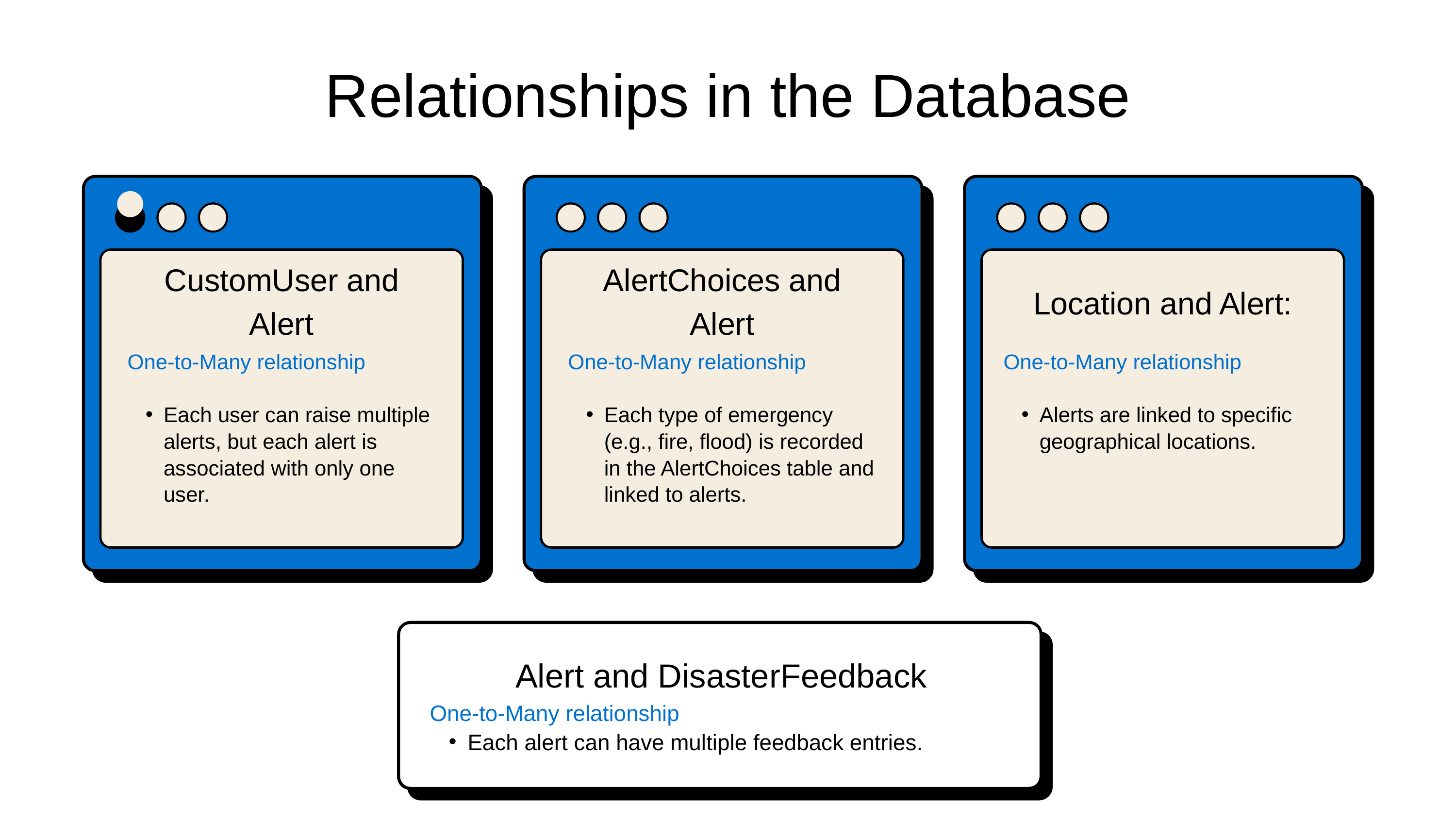

Relationships in the Database

CustomUser and Alert
AlertChoices and Alert
Location and Alert:
One-to-Many relationship

Each user can raise multiple alerts, but each alert is associated with only one user.
One-to-Many relationship

Each type of emergency (e.g., fire, flood) is recorded in the AlertChoices table and linked to alerts.
One-to-Many relationship

Alerts are linked to specific geographical locations.

Alert and DisasterFeedback
One-to-Many relationship
Each alert can have multiple feedback entries.